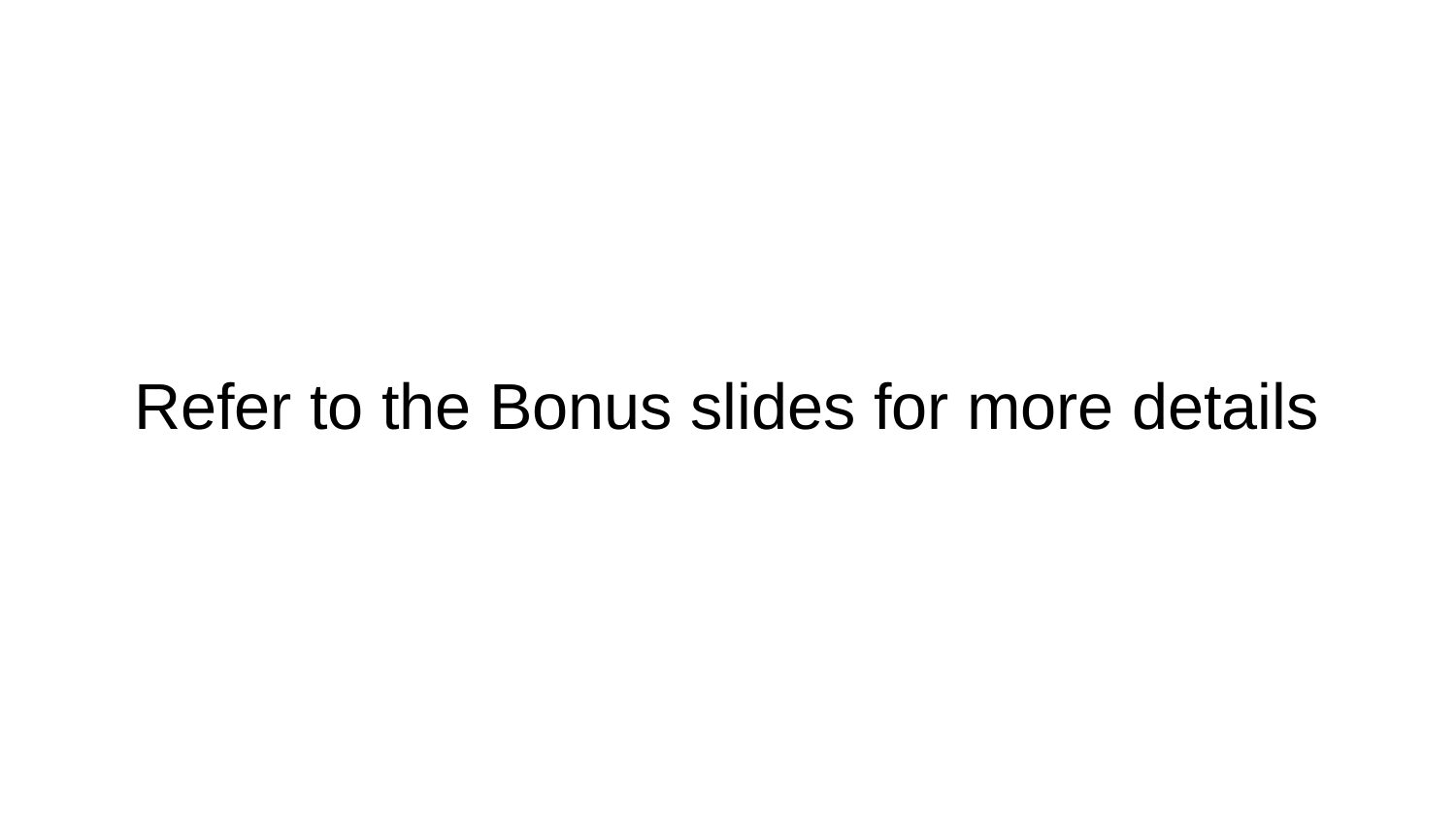

# Refer to the Bonus slides for more details